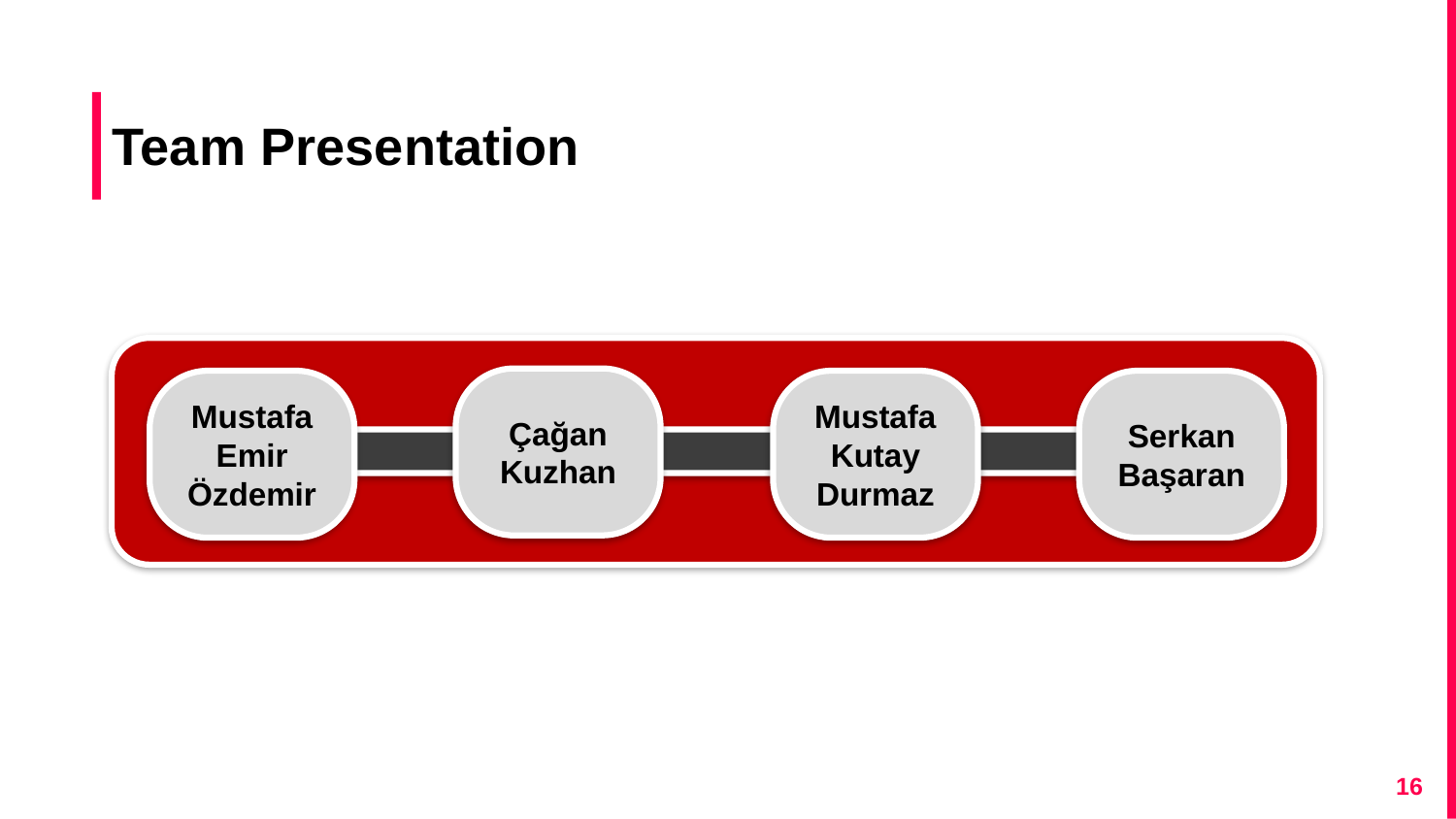

# Team Presentation

Çağan Kuzhan
Mustafa Emir Özdemir
Mustafa Kutay Durmaz
Serkan Başaran

16